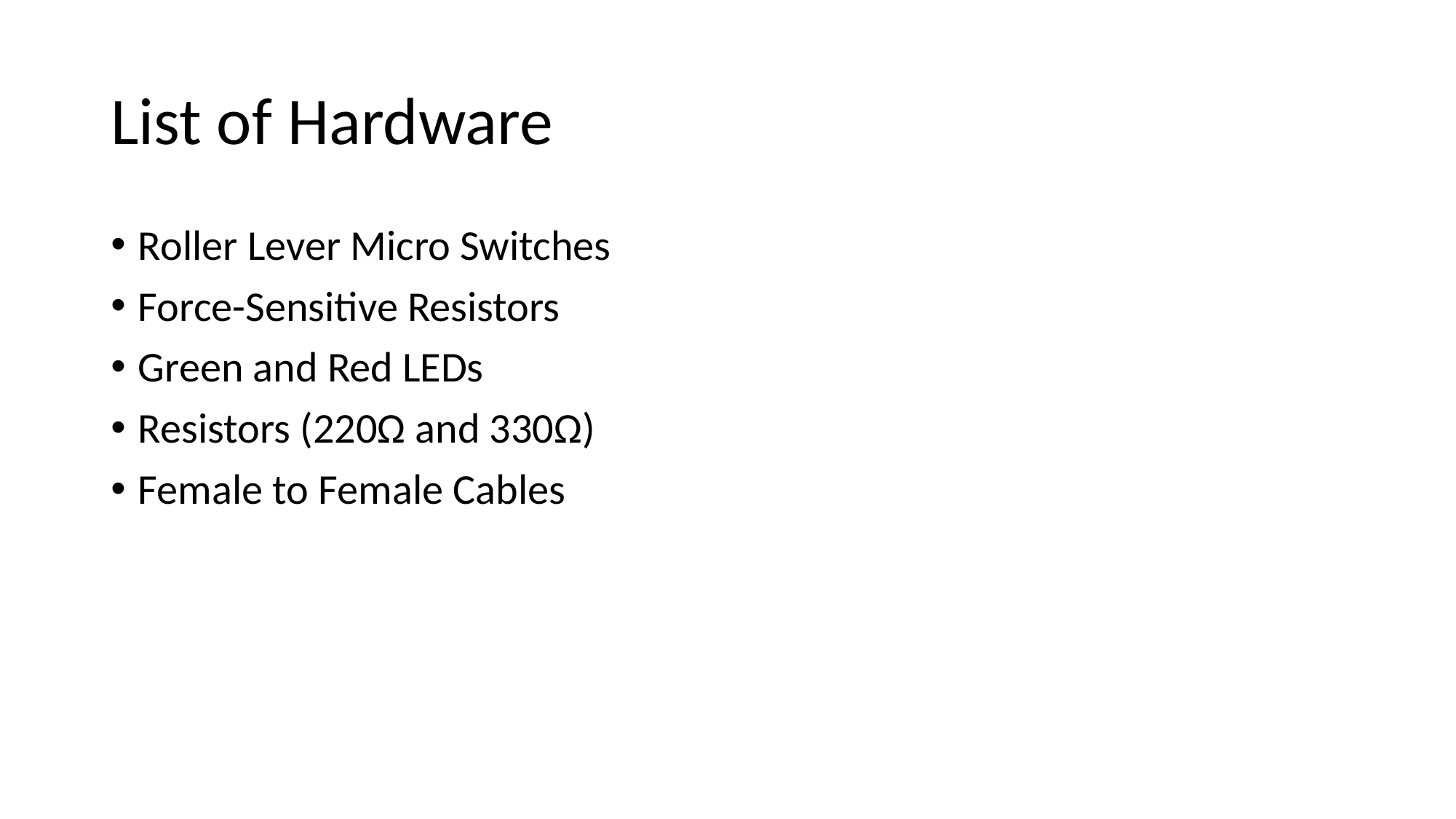

# List of Hardware
Roller Lever Micro Switches
Force-Sensitive Resistors
Green and Red LEDs
Resistors (220Ω and 330Ω)
Female to Female Cables